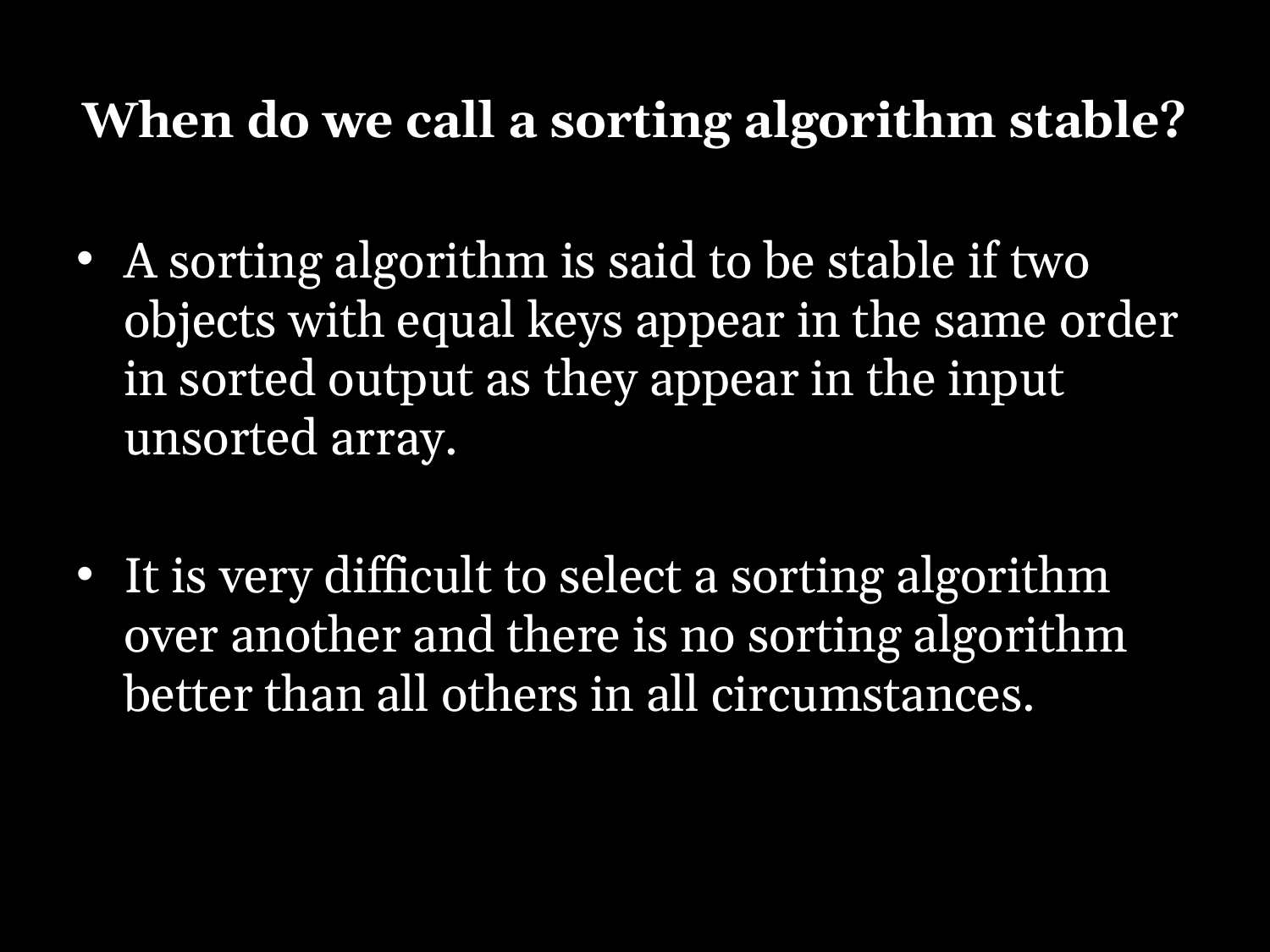

# When do we call a sorting algorithm stable?
A sorting algorithm is said to be stable if two objects with equal keys appear in the same order in sorted output as they appear in the input unsorted array.

It is very difficult to select a sorting algorithm over another and there is no sorting algorithm better than all others in all circumstances.